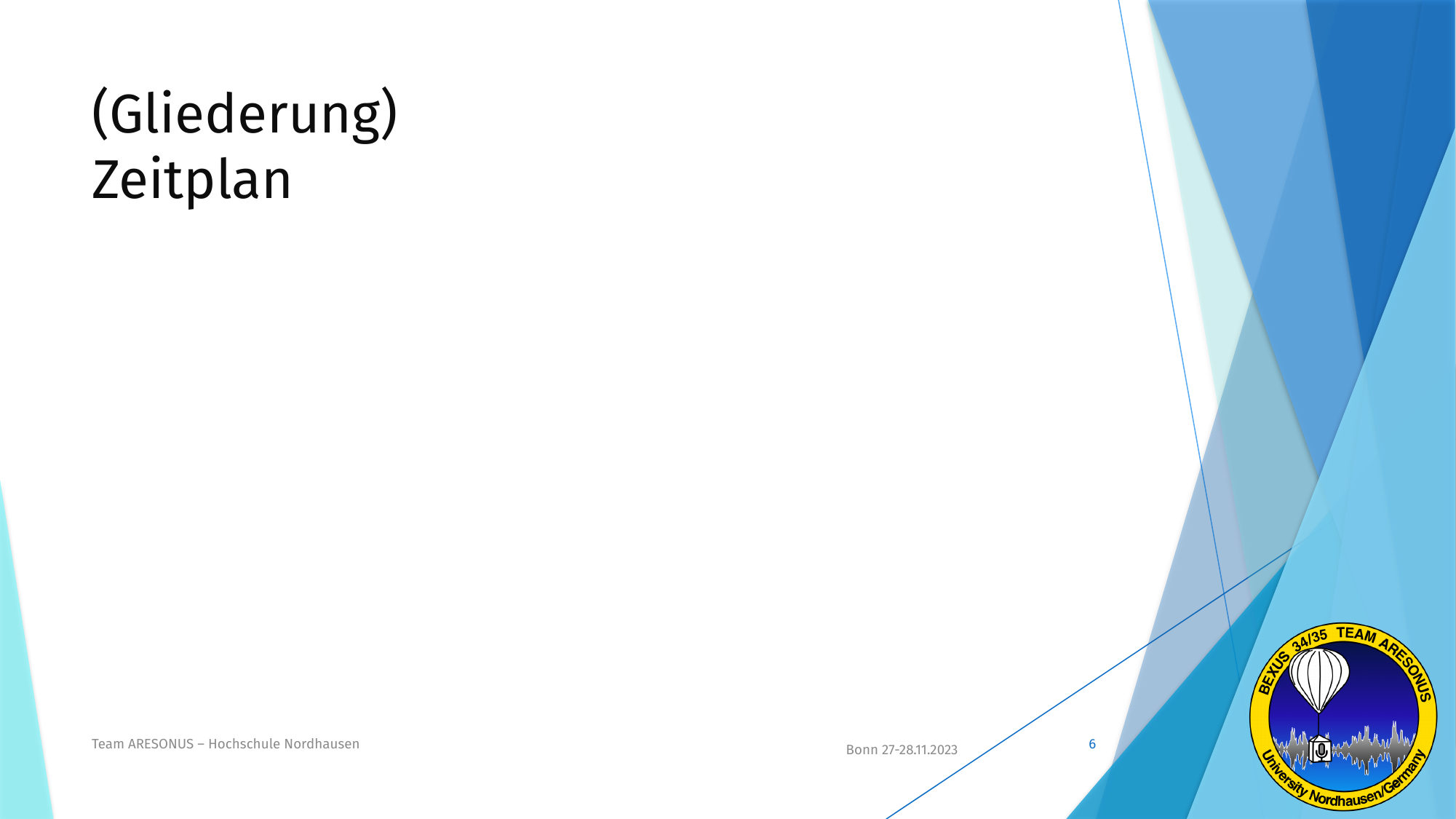

# (Gliederung) Zeitplan
Team ARESONUS – Hochschule Nordhausen
6
 Bonn 27-28.11.2023